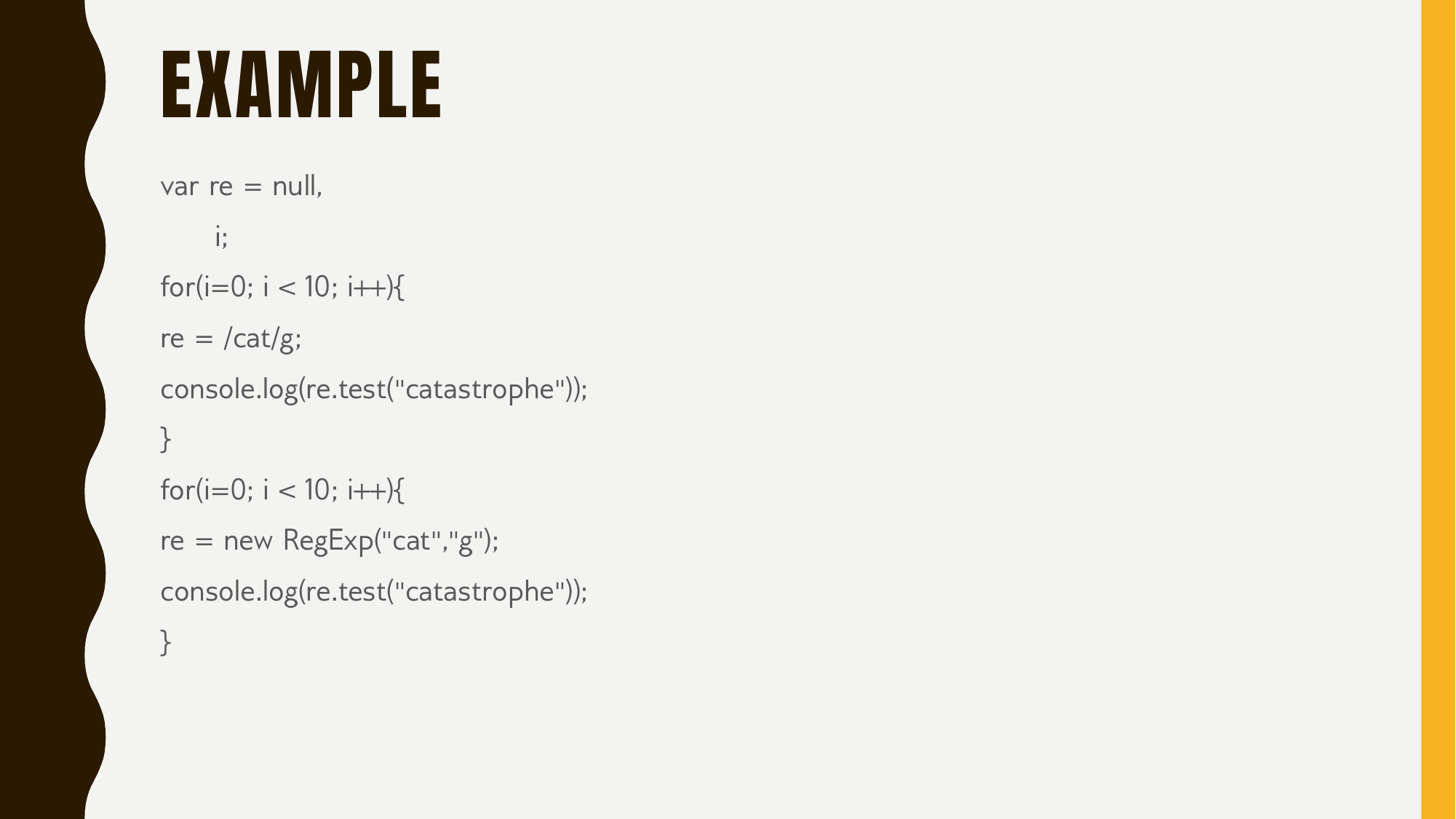

# EXAMPLE
var re = null,
      i;
for(i=0; i < 10; i++){
re = /cat/g;
console.log(re.test("catastrophe"));
}
for(i=0; i < 10; i++){
re = new RegExp("cat","g");
console.log(re.test("catastrophe"));
}